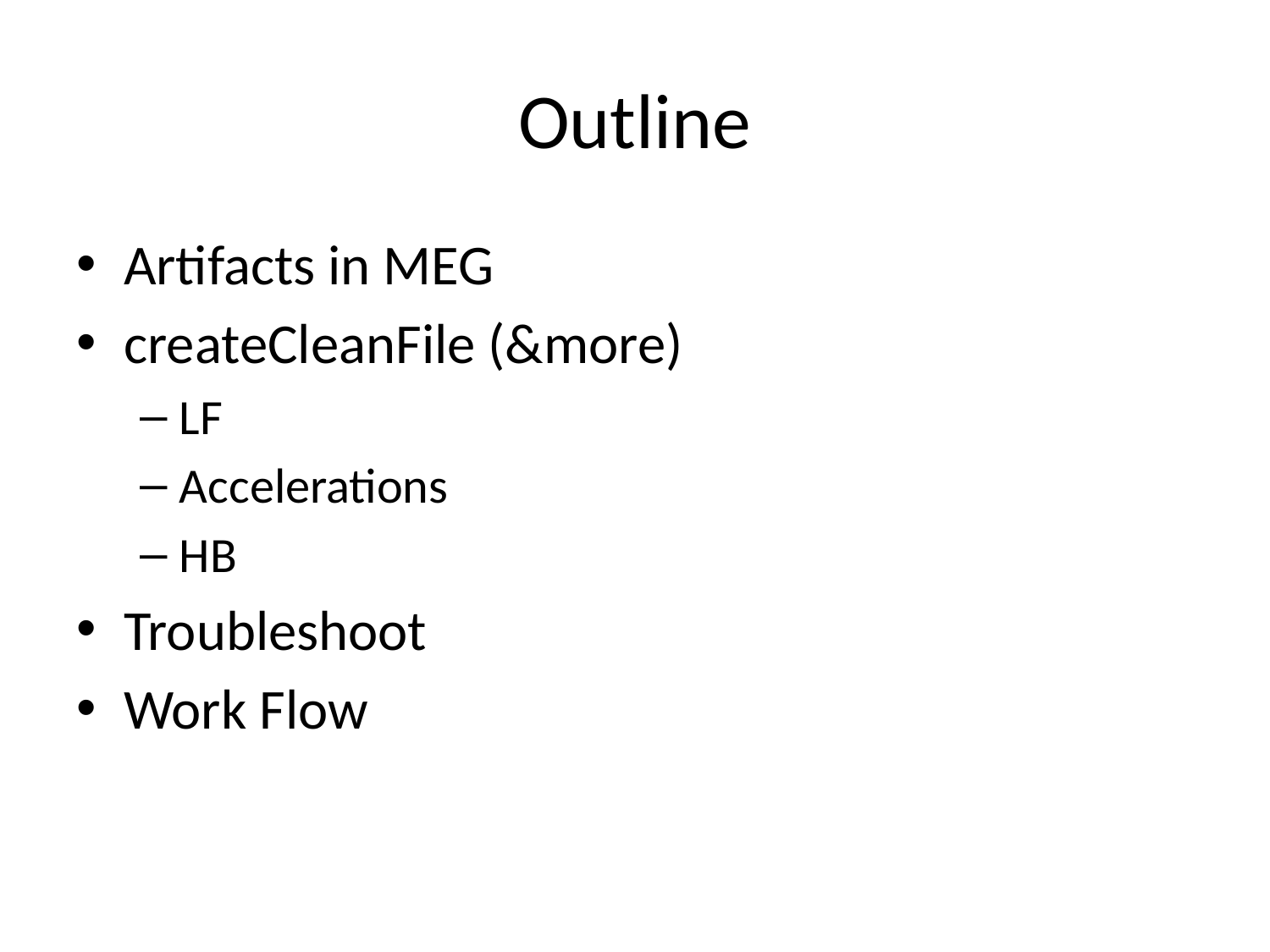

# Outline
Artifacts in MEG
createCleanFile (&more)
LF
Accelerations
HB
Troubleshoot
Work Flow